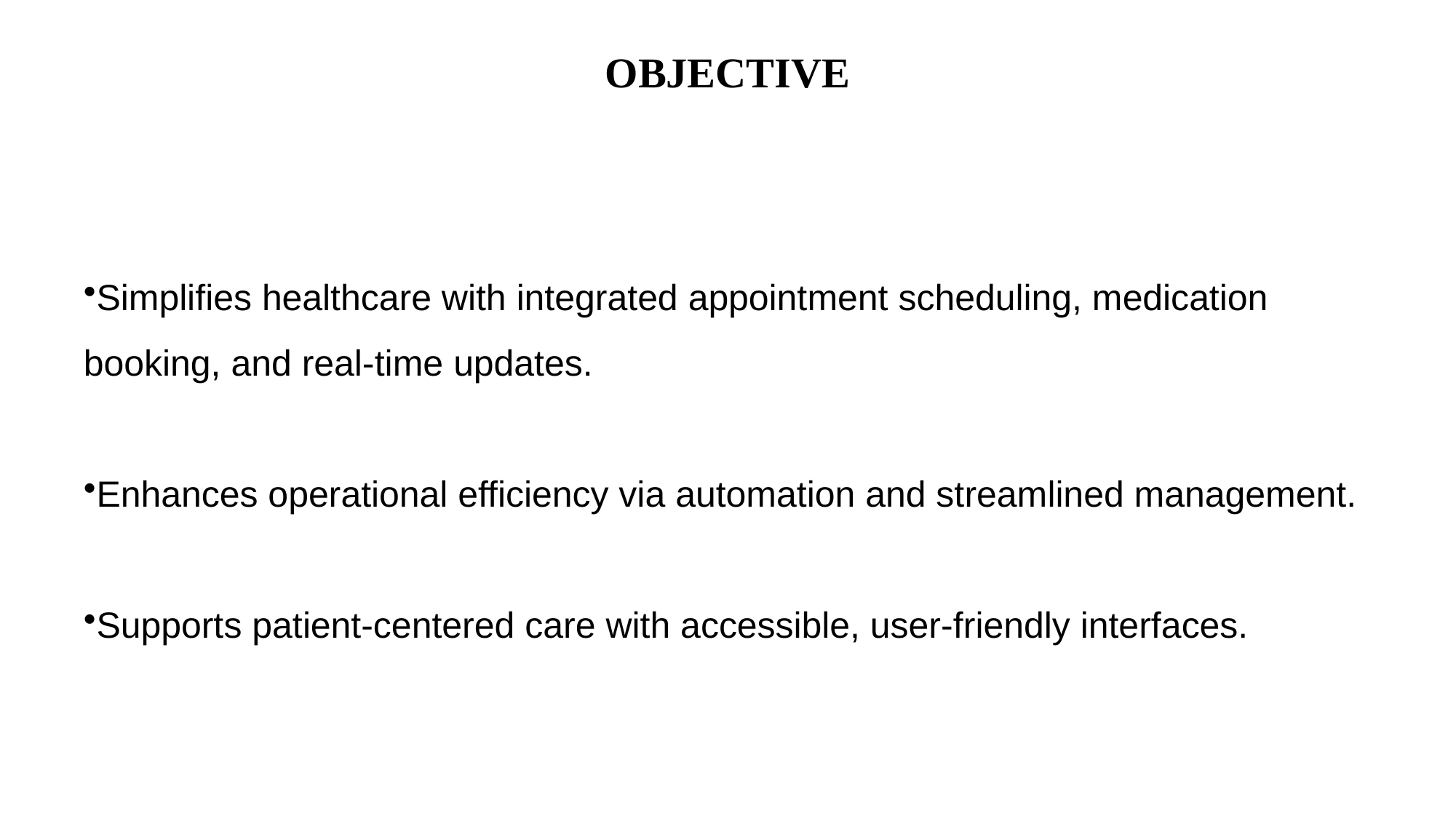

# OBJECTIVE

Simplifies healthcare with integrated appointment scheduling, medication booking, and real-time updates.

Enhances operational efficiency via automation and streamlined management.

Supports patient-centered care with accessible, user-friendly interfaces.